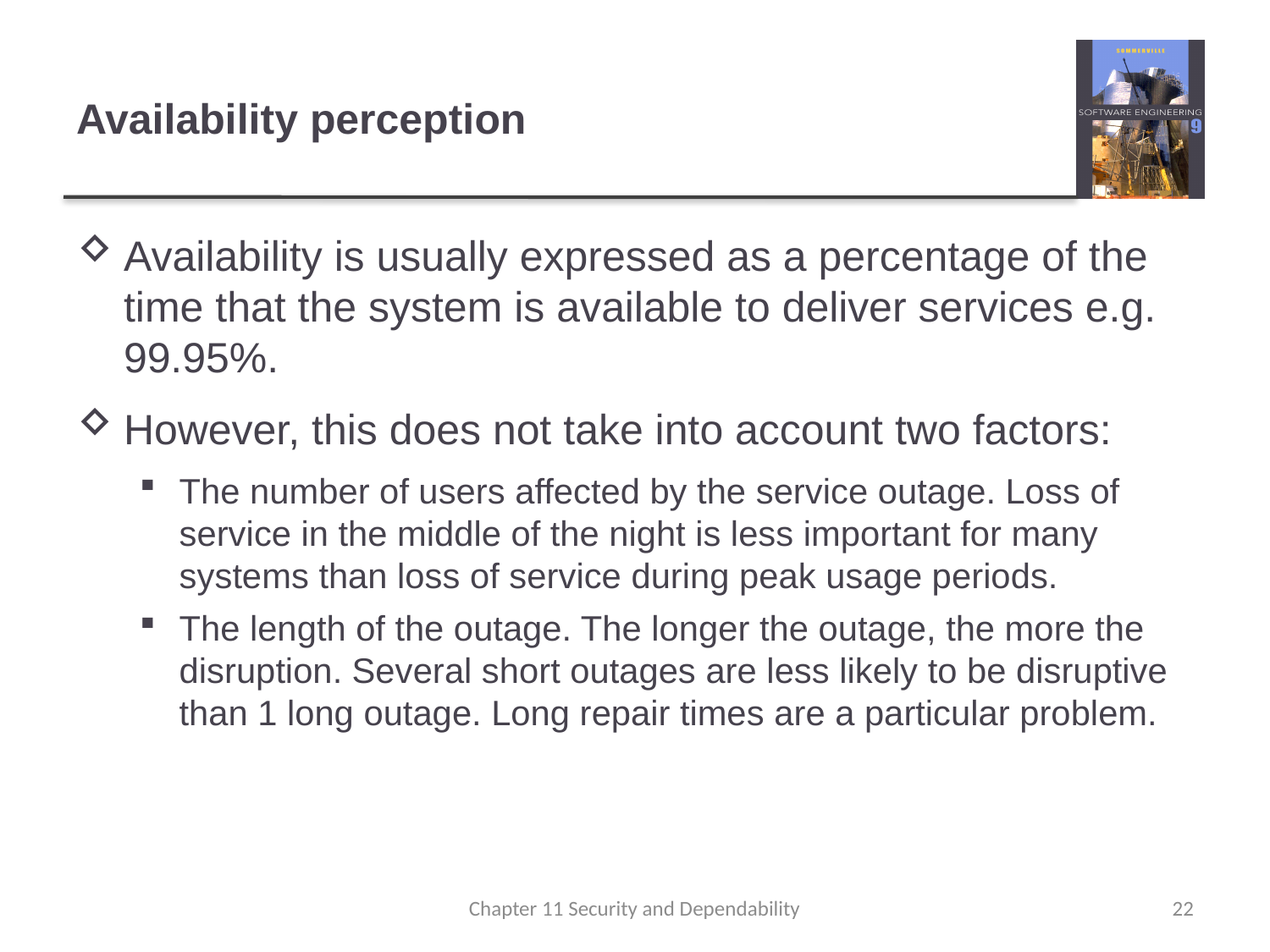

# Availability perception
Availability is usually expressed as a percentage of the time that the system is available to deliver services e.g. 99.95%.
However, this does not take into account two factors:
The number of users affected by the service outage. Loss of service in the middle of the night is less important for many systems than loss of service during peak usage periods.
The length of the outage. The longer the outage, the more the disruption. Several short outages are less likely to be disruptive than 1 long outage. Long repair times are a particular problem.
Chapter 11 Security and Dependability
22